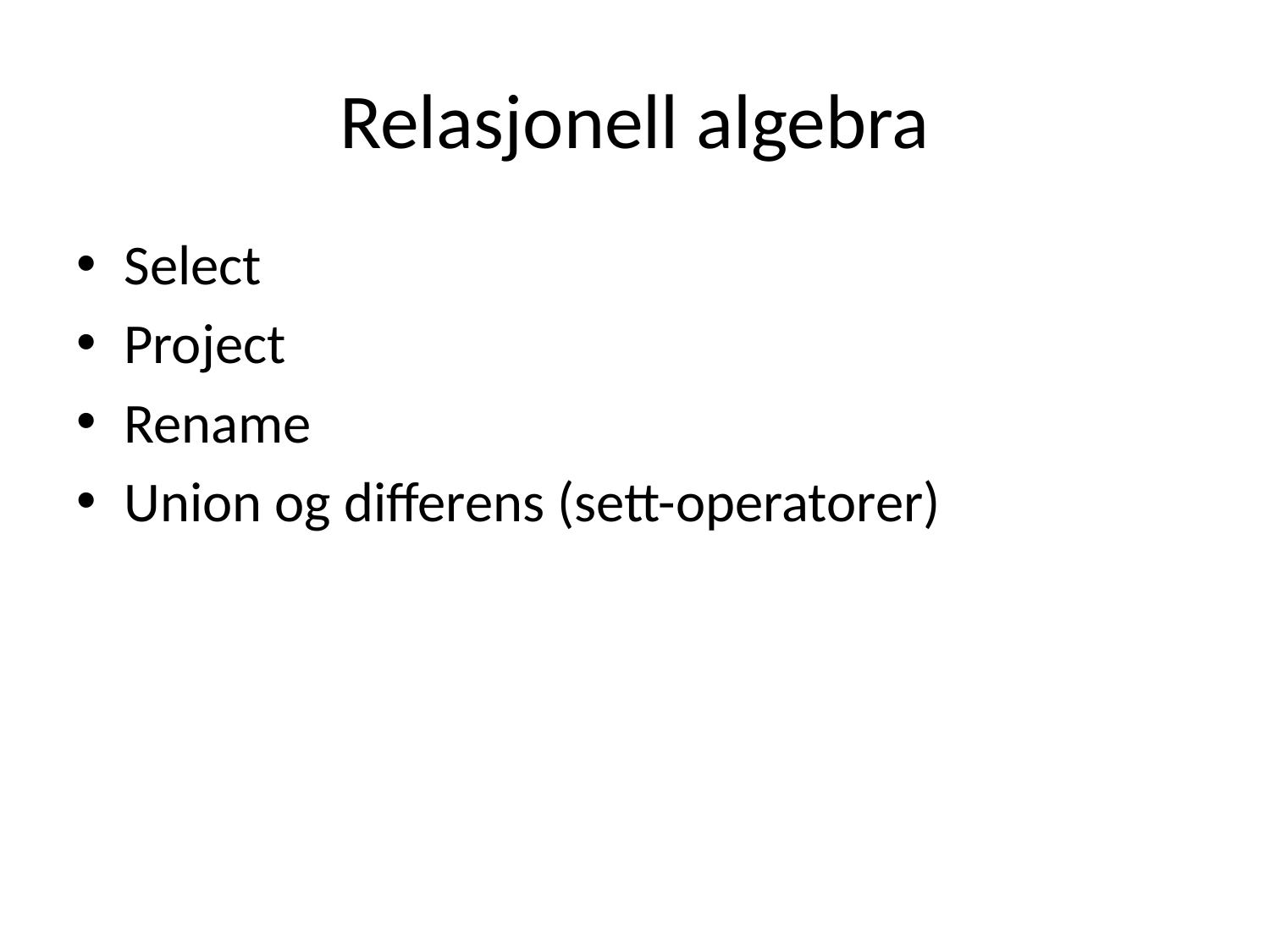

# Relasjonell algebra
Select
Project
Rename
Union og differens (sett-operatorer)